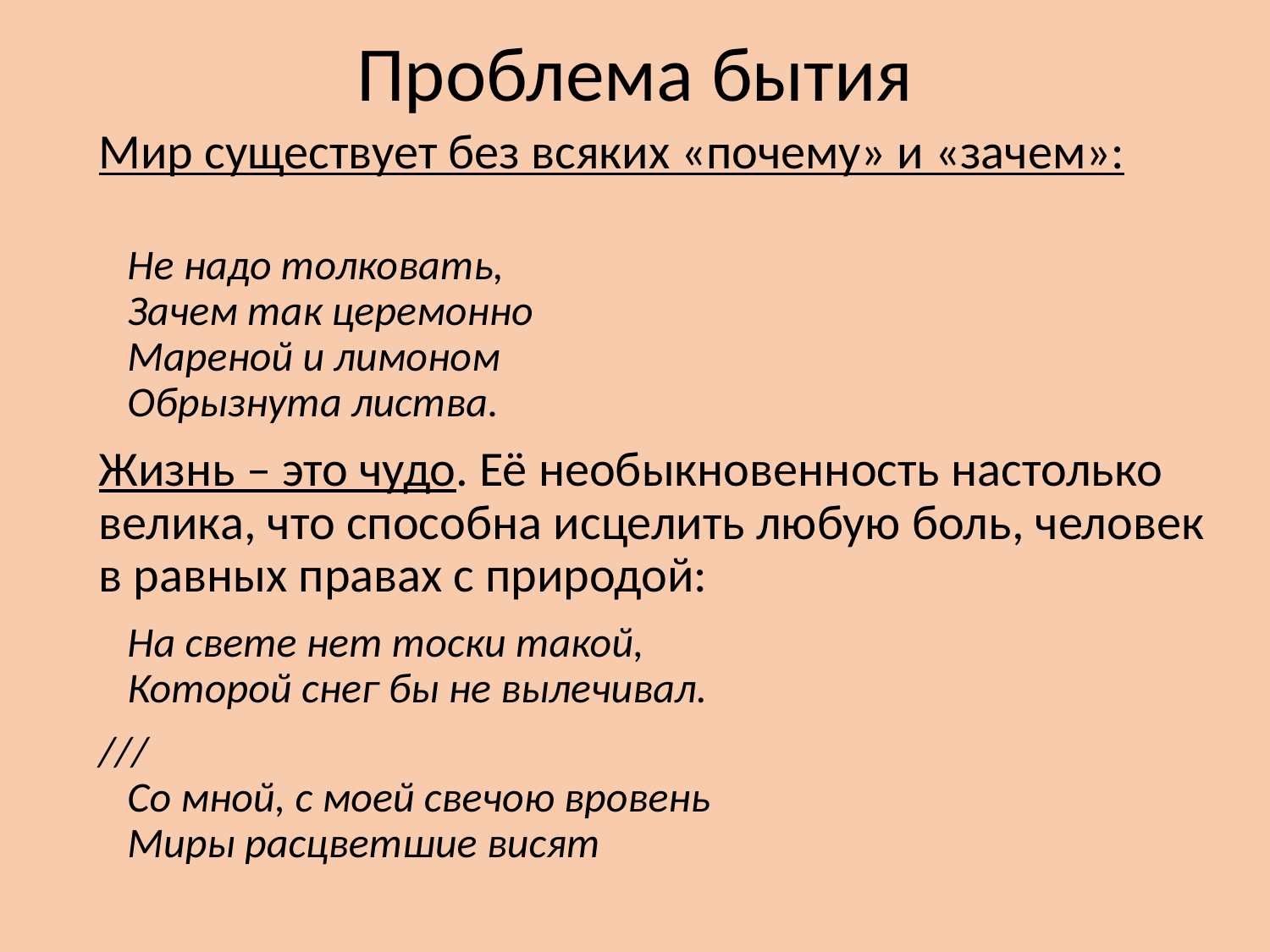

# Проблема бытия
Мир существует без всяких «почему» и «зачем»:
   Не надо толковать,
   Зачем так церемонно
   Мареной и лимоном
   Обрызнута листва.
Жизнь – это чудо. Её необыкновенность настолько велика, что способна исцелить любую боль, человек в равных правах с природой:
   На свете нет тоски такой,
   Которой снег бы не вылечивал.
///
   Со мной, с моей свечою вровень
   Миры расцветшие висят